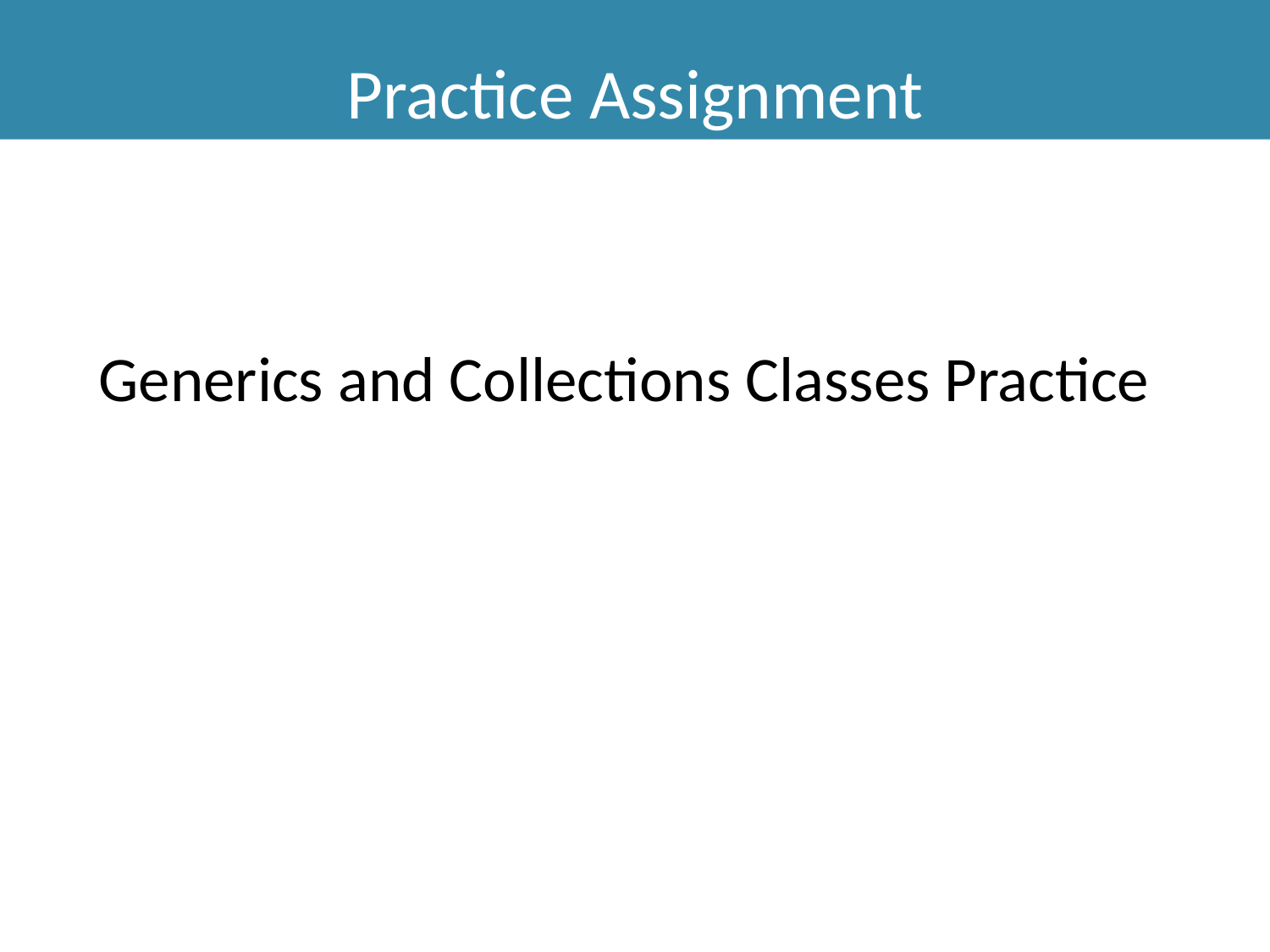

Practice Assignment

Generics and Collections Classes Practice